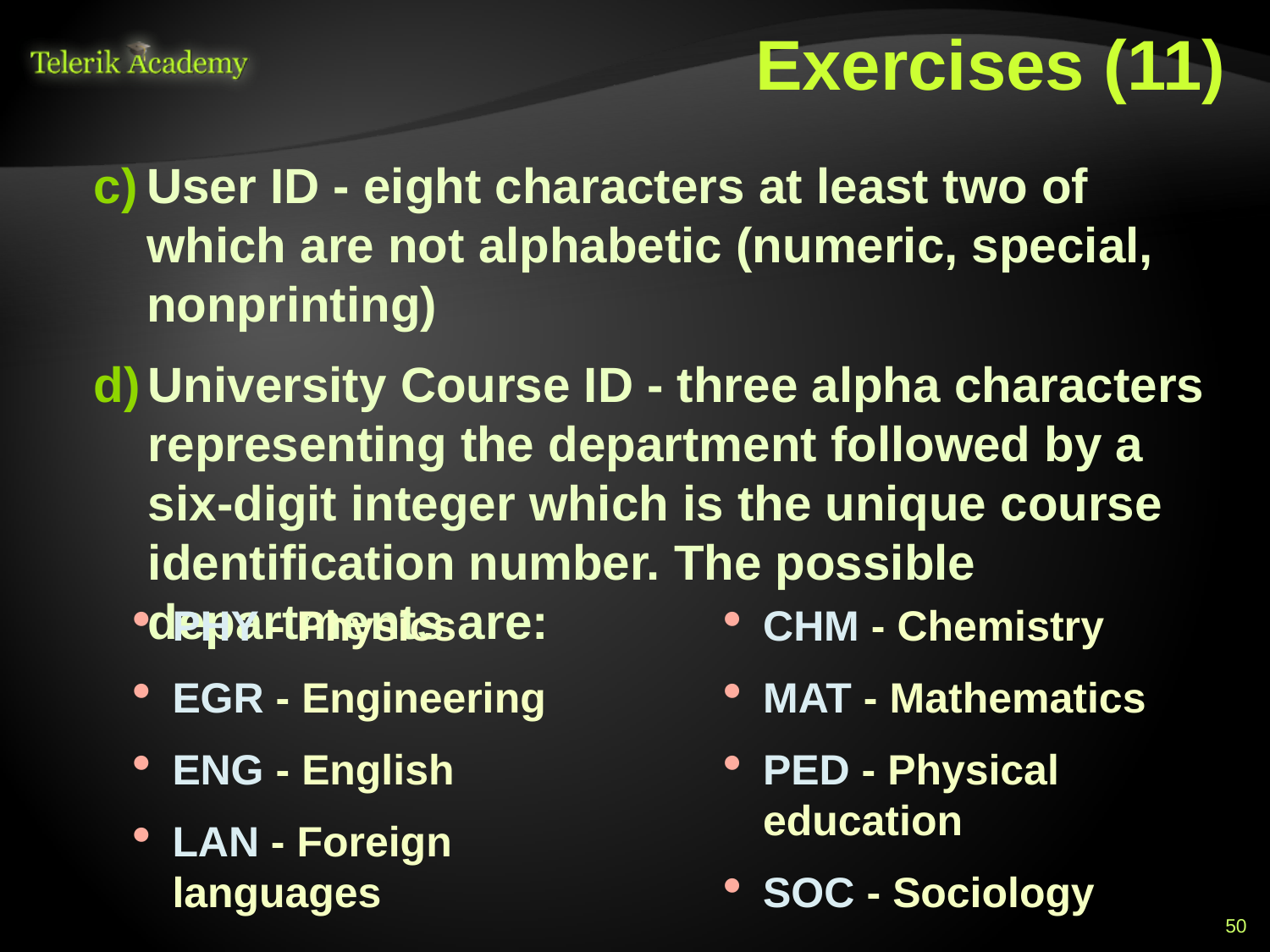

# Exercises (11)
User ID - eight characters at least two of which are not alphabetic (numeric, special, nonprinting)
University Course ID - three alpha characters representing the department followed by a six-digit integer which is the unique course identification number. The possible departments are:

PHY - Physics
EGR - Engineering
ENG - English
LAN - Foreign languages
CHM - Chemistry
MAT - Mathematics
PED - Physical education
SOC - Sociology
50